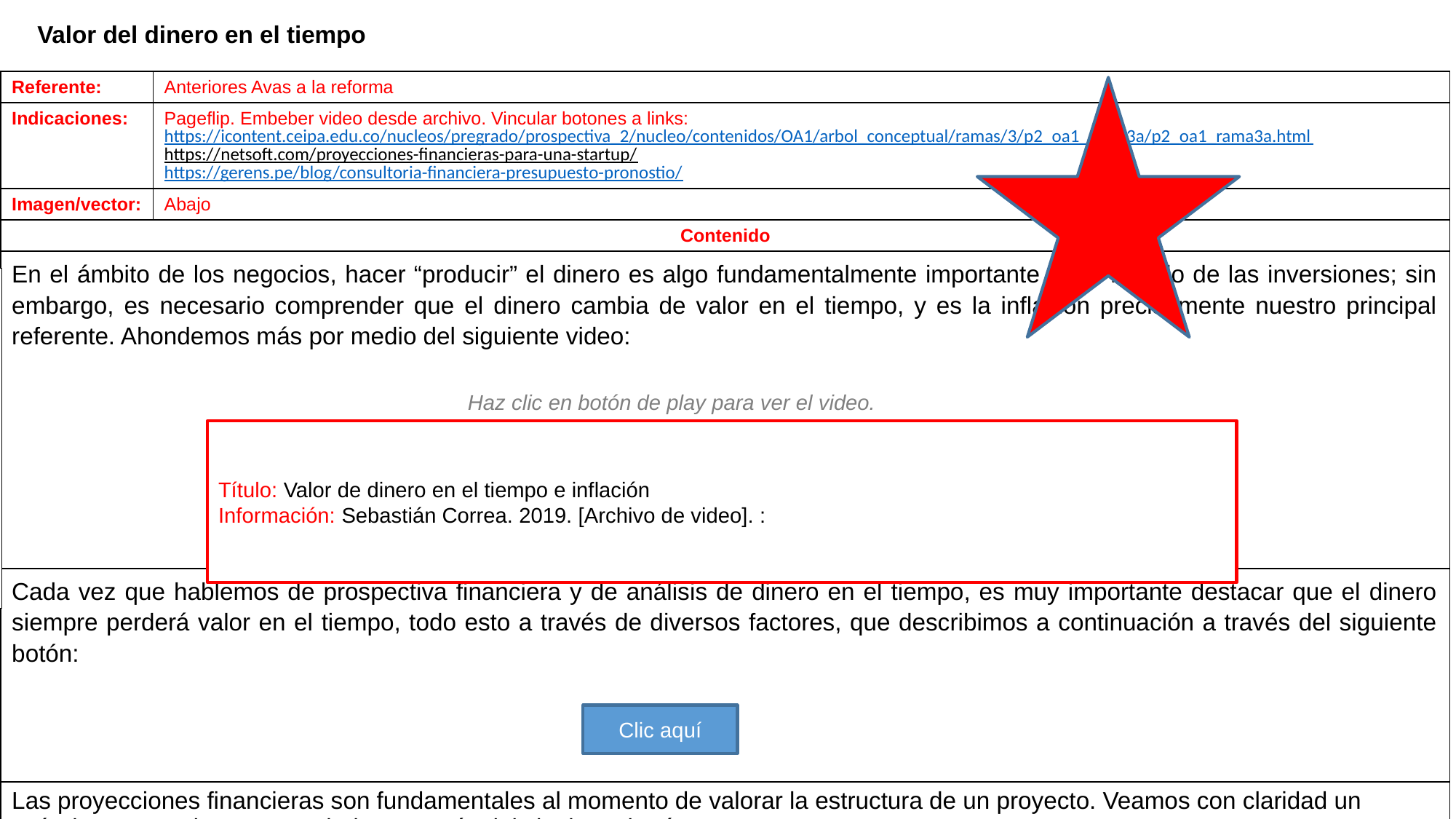

Valor del dinero en el tiempo
| Referente: | Anteriores Avas a la reforma |
| --- | --- |
| Indicaciones: | Pageflip. Embeber video desde archivo. Vincular botones a links: https://icontent.ceipa.edu.co/nucleos/pregrado/prospectiva\_2/nucleo/contenidos/OA1/arbol\_conceptual/ramas/3/p2\_oa1\_rama3a/p2\_oa1\_rama3a.html https://netsoft.com/proyecciones-financieras-para-una-startup/ https://gerens.pe/blog/consultoria-financiera-presupuesto-pronostio/ |
| Imagen/vector: | Abajo |
| Contenido |  |
| En el ámbito de los negocios, hacer “producir” el dinero es algo fundamentalmente importante en el mundo de las inversiones; sin embargo, es necesario comprender que el dinero cambia de valor en el tiempo, y es la inflación precisamente nuestro principal referente. Ahondemos más por medio del siguiente video: |  |
| Cada vez que hablemos de prospectiva financiera y de análisis de dinero en el tiempo, es muy importante destacar que el dinero siempre perderá valor en el tiempo, todo esto a través de diversos factores, que describimos a continuación a través del siguiente botón: |  |
| Las proyecciones financieras son fundamentales al momento de valorar la estructura de un proyecto. Veamos con claridad un artículo que puede serte revelador, a través del siguiente botón: Ahora bien, dichas proyecciones son estimaciones, que por evidentemente representan un supuesto empresarial o un futuro deseable, que impulsa la posibilidad de contemplar un presupuesto que nos permita comprender y organizar no solo los ingresos, sino también los egresos (determinados como costos – gastos e inversión). Lee más en el siguiente botón: |  |

/Mnjwf96
Haz clic en botón de play para ver el video.
Título: Valor de dinero en el tiempo e inflación
Información: Sebastián Correa. 2019. [Archivo de video]. :
/Mnjwf96
1668114127
Clic aquí

Clic aquí
Clic aquí
Source of text and figure: SHENKAR, Oded et LUO, 2008.